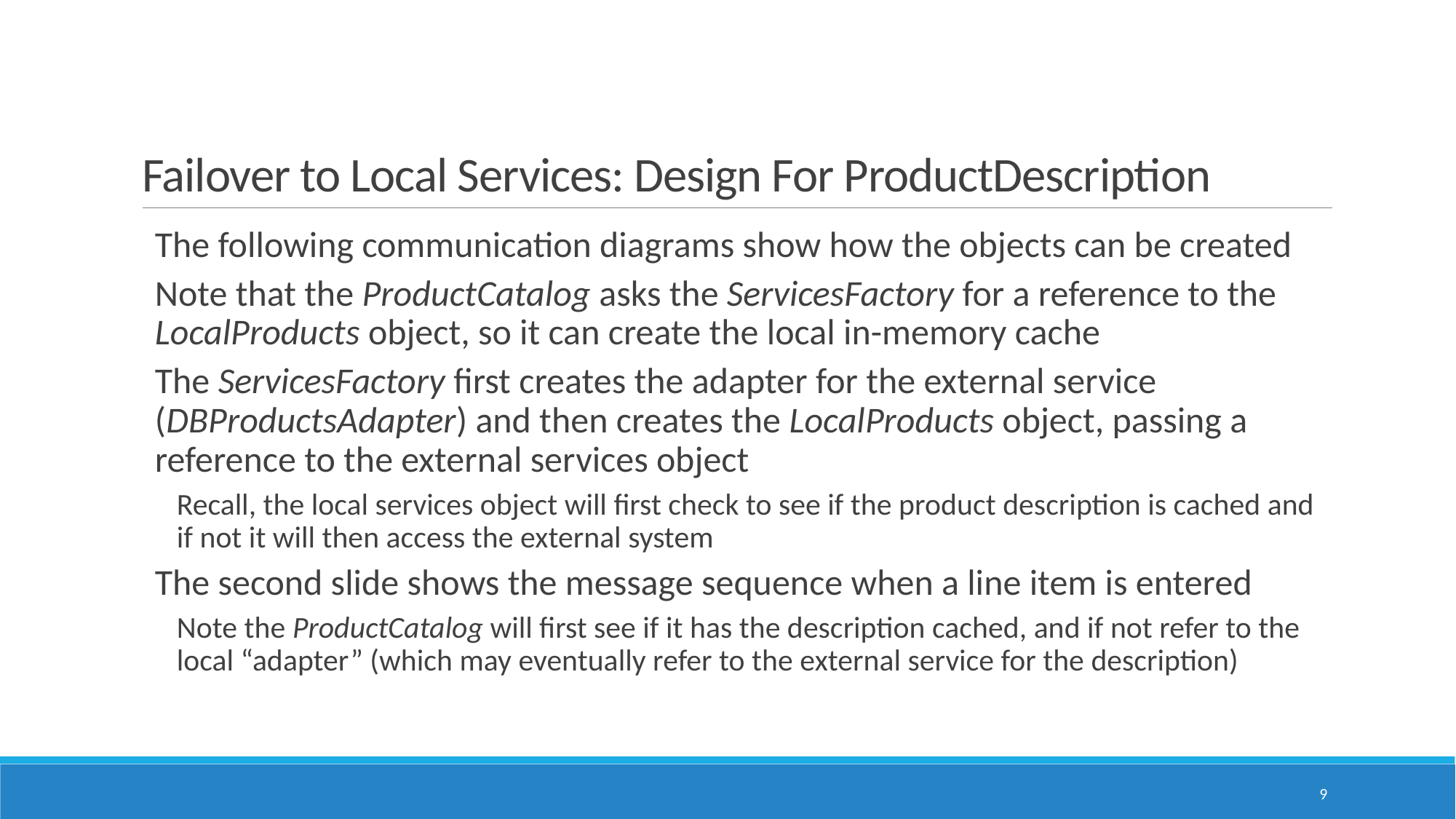

# Failover to Local Services: Design For ProductDescription
The following communication diagrams show how the objects can be created
Note that the ProductCatalog asks the ServicesFactory for a reference to the LocalProducts object, so it can create the local in-memory cache
The ServicesFactory first creates the adapter for the external service (DBProductsAdapter) and then creates the LocalProducts object, passing a reference to the external services object
Recall, the local services object will first check to see if the product description is cached and if not it will then access the external system
The second slide shows the message sequence when a line item is entered
Note the ProductCatalog will first see if it has the description cached, and if not refer to the local “adapter” (which may eventually refer to the external service for the description)
9